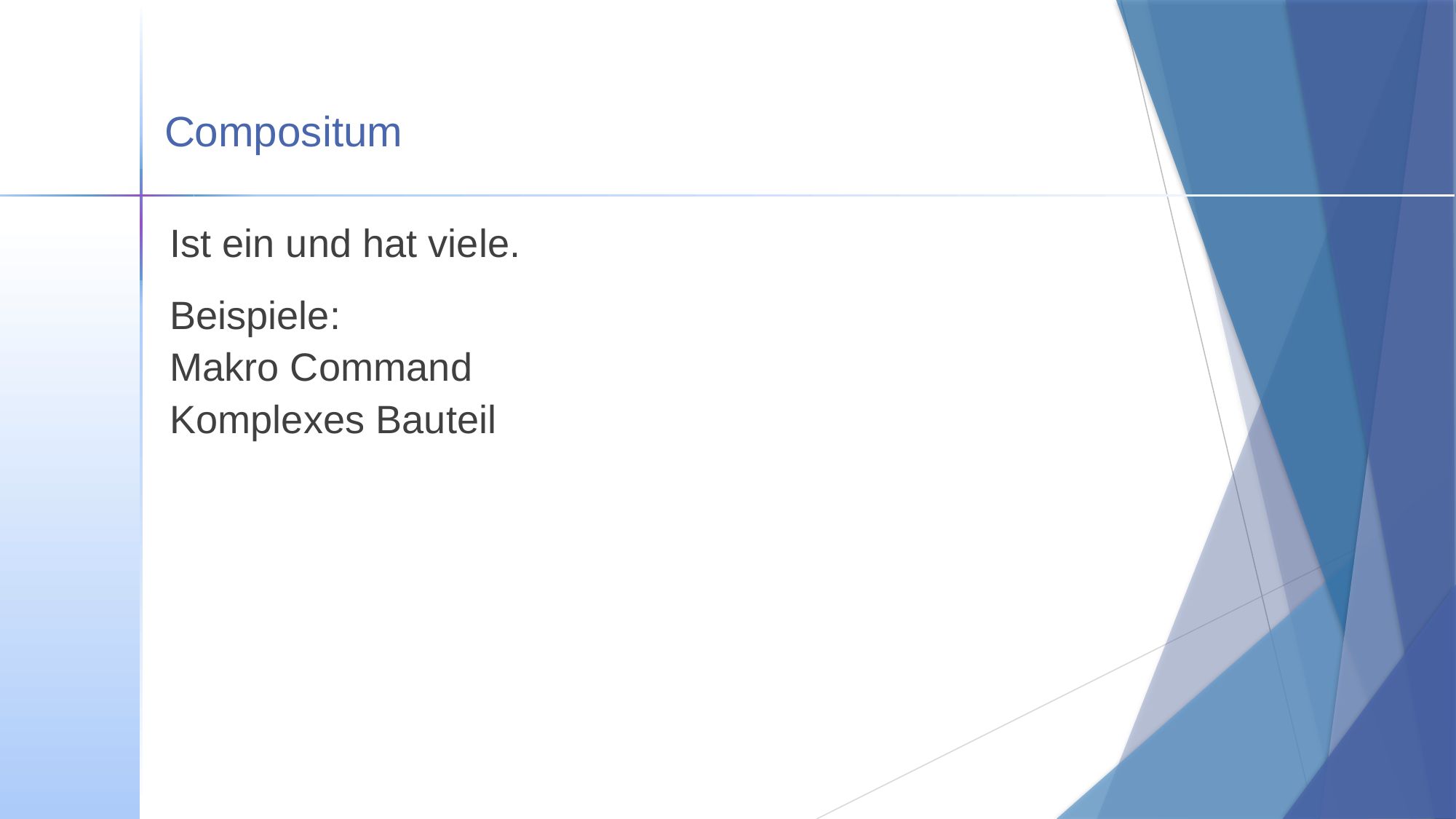

# Compositum
Ist ein und hat viele.
Beispiele:
Makro Command
Komplexes Bauteil